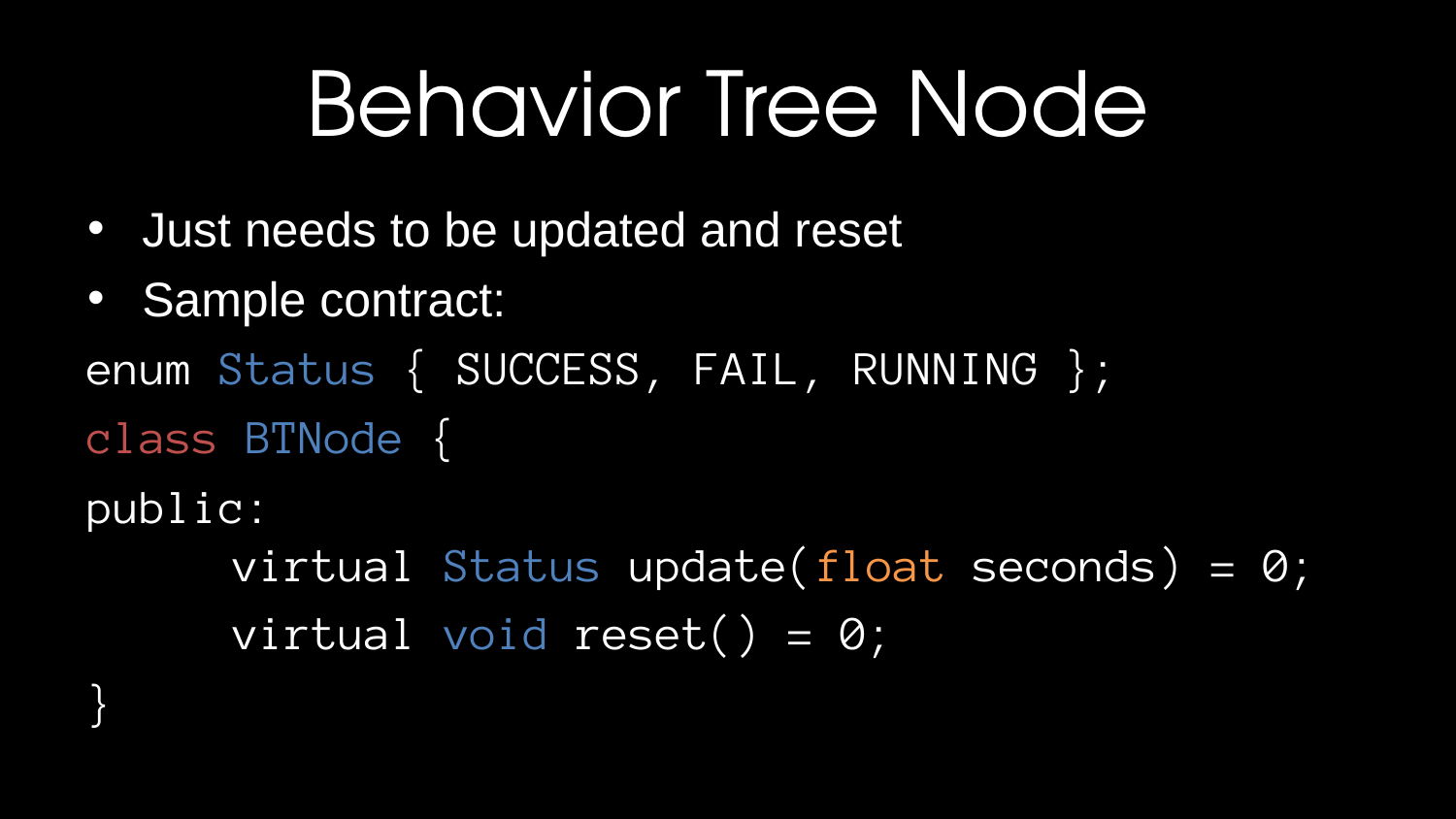

# Behavior Tree Node
Just needs to be updated and reset
Sample contract:
enum Status { SUCCESS, FAIL, RUNNING };
class BTNode {
public:
	virtual Status update(float seconds) = 0;
	virtual void reset() = 0;
}